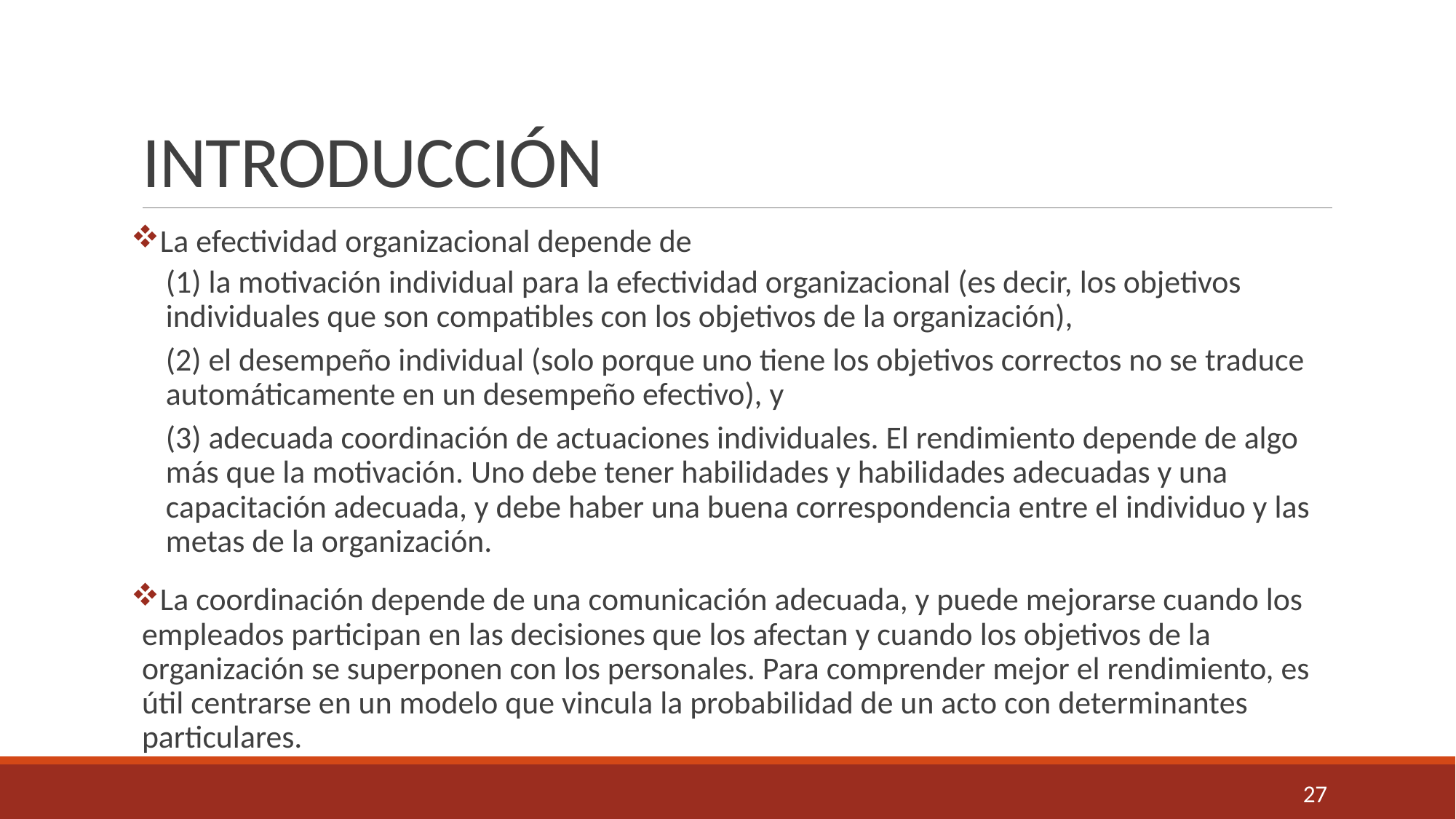

# INTRODUCCIÓN
La efectividad organizacional depende de
(1) la motivación individual para la efectividad organizacional (es decir, los objetivos individuales que son compatibles con los objetivos de la organización),
(2) el desempeño individual (solo porque uno tiene los objetivos correctos no se traduce automáticamente en un desempeño efectivo), y
(3) adecuada coordinación de actuaciones individuales. El rendimiento depende de algo más que la motivación. Uno debe tener habilidades y habilidades adecuadas y una capacitación adecuada, y debe haber una buena correspondencia entre el individuo y las metas de la organización.
La coordinación depende de una comunicación adecuada, y puede mejorarse cuando los empleados participan en las decisiones que los afectan y cuando los objetivos de la organización se superponen con los personales. Para comprender mejor el rendimiento, es útil centrarse en un modelo que vincula la probabilidad de un acto con determinantes particulares.
27